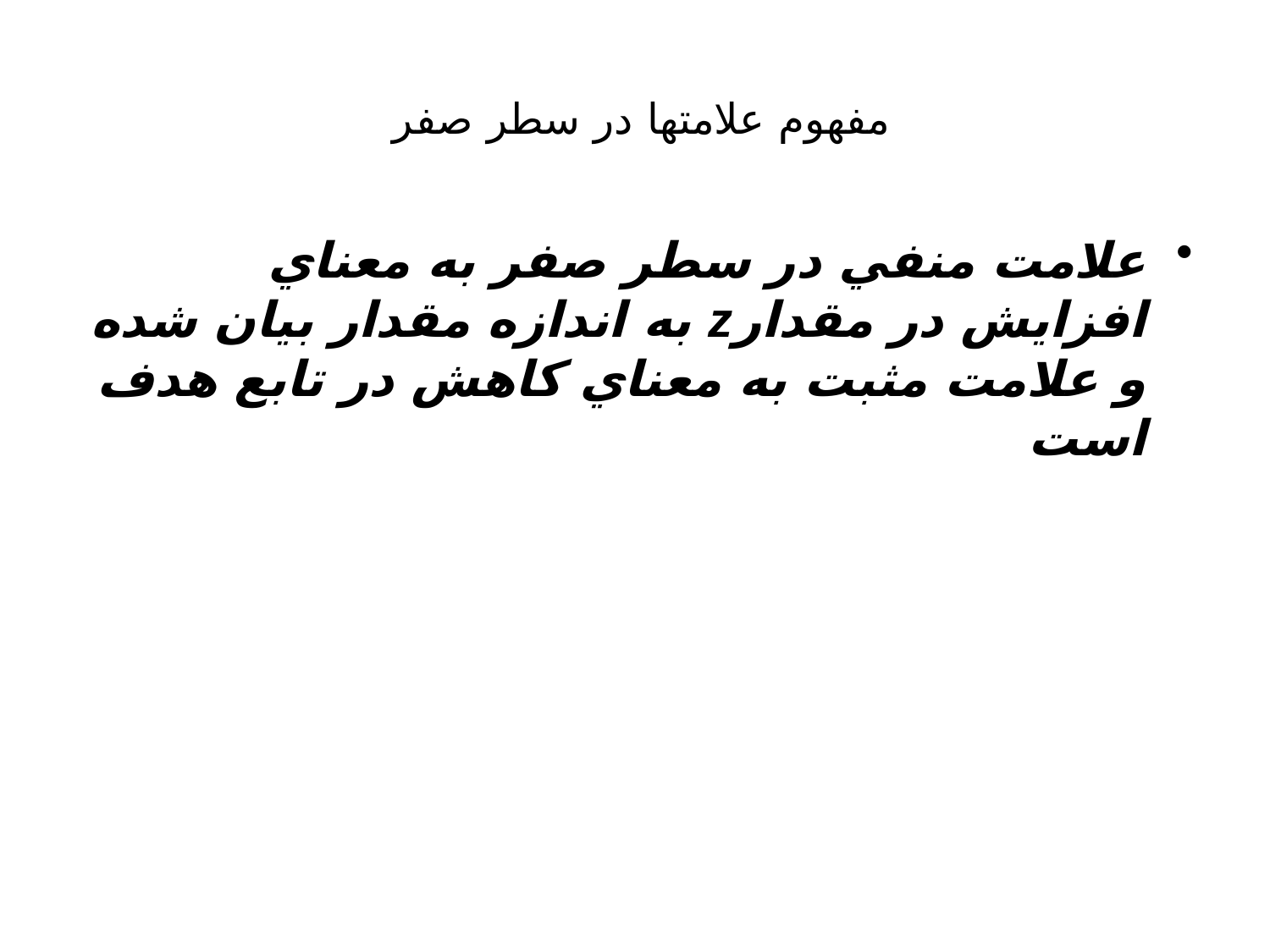

# مفهوم علامتها در سطر صفر
علامت منفي در سطر صفر به معناي افزايش در مقدارz به اندازه مقدار بيان شده و علامت مثبت به معناي کاهش در تابع هدف است